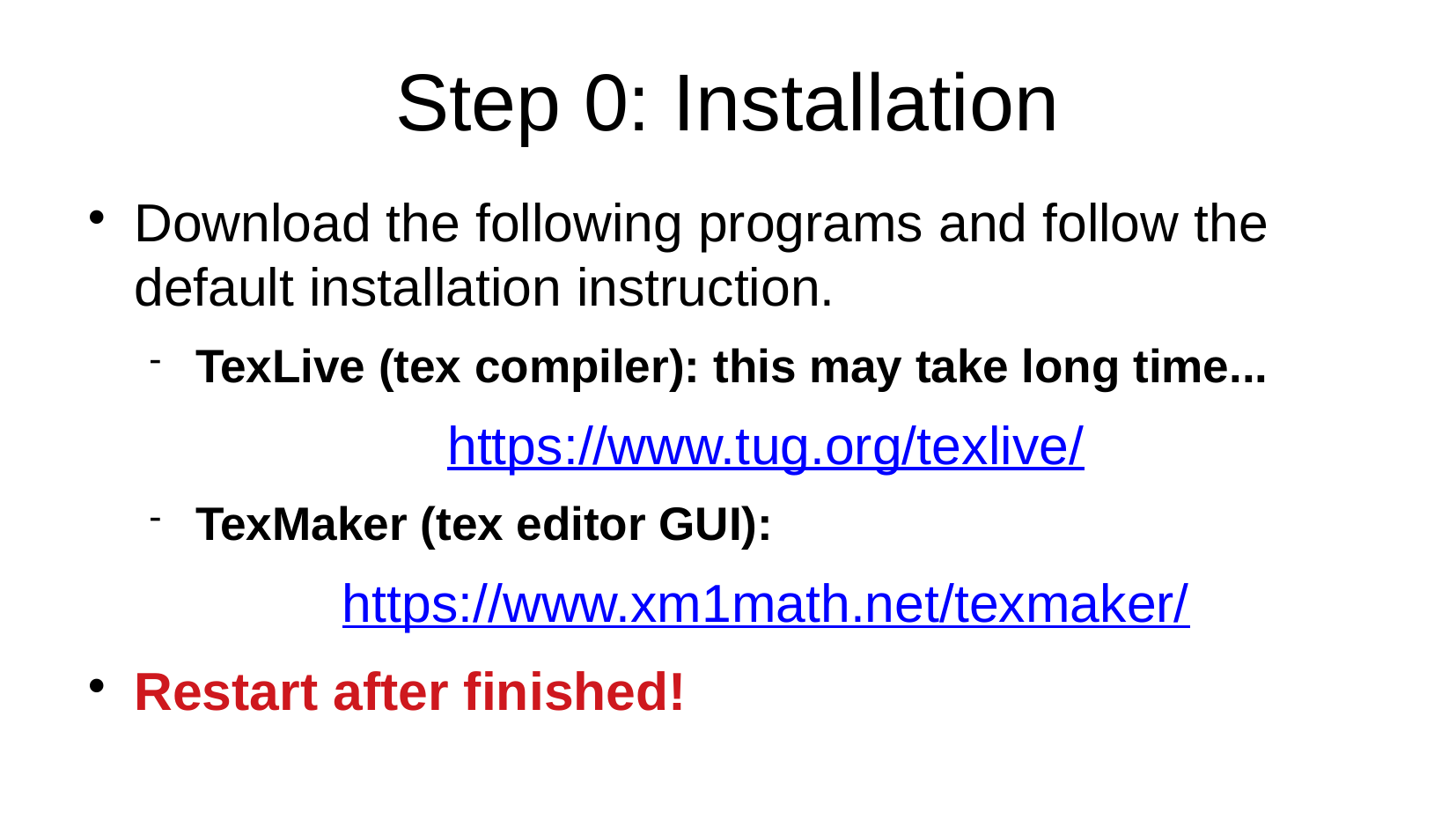

Step 0: Installation
Download the following programs and follow the default installation instruction.
TexLive (tex compiler): this may take long time...
https://www.tug.org/texlive/
TexMaker (tex editor GUI):
https://www.xm1math.net/texmaker/
Restart after finished!